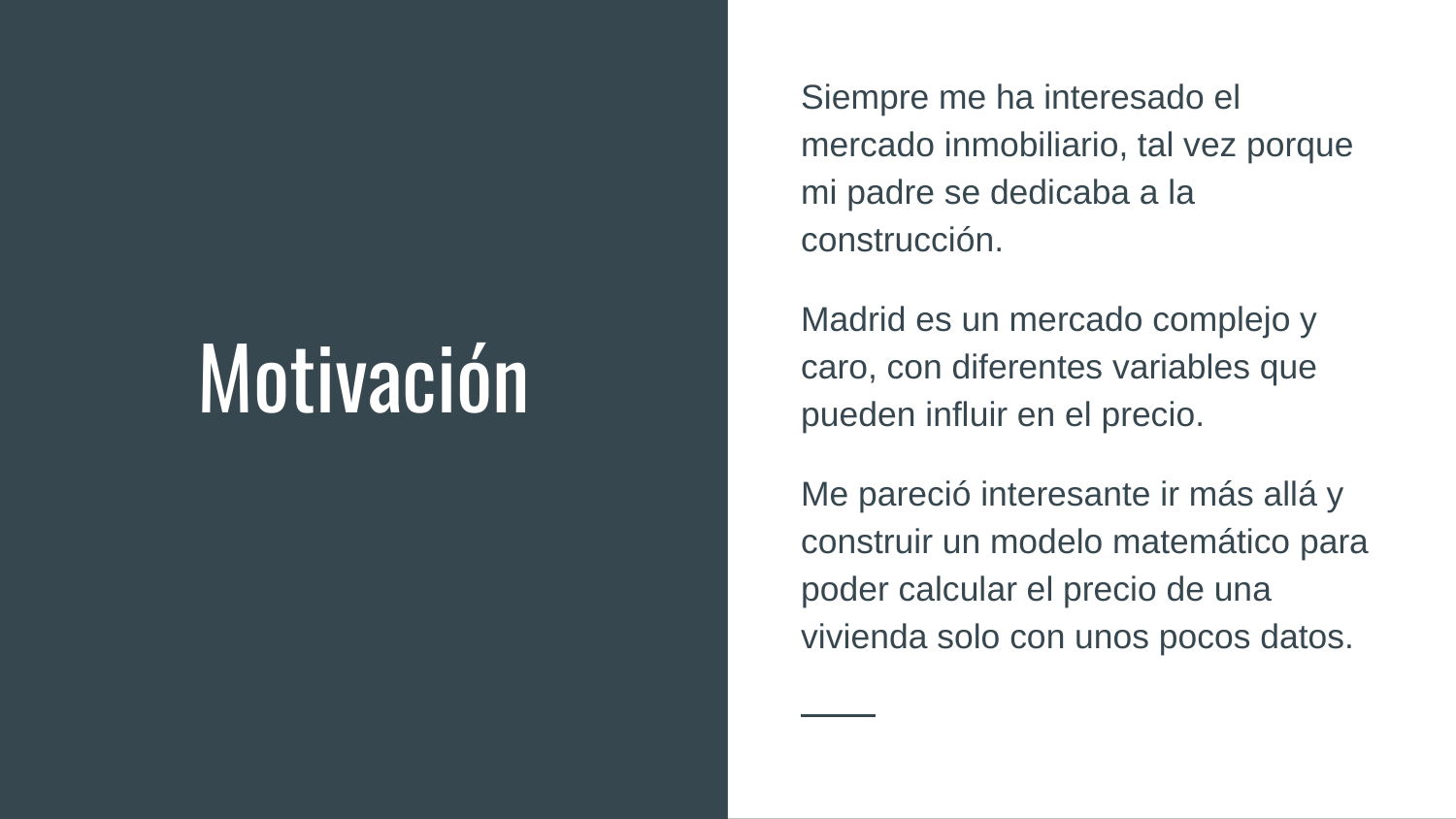

Siempre me ha interesado el mercado inmobiliario, tal vez porque mi padre se dedicaba a la construcción.
Madrid es un mercado complejo y caro, con diferentes variables que pueden influir en el precio.
Me pareció interesante ir más allá y construir un modelo matemático para poder calcular el precio de una vivienda solo con unos pocos datos.
# Motivación